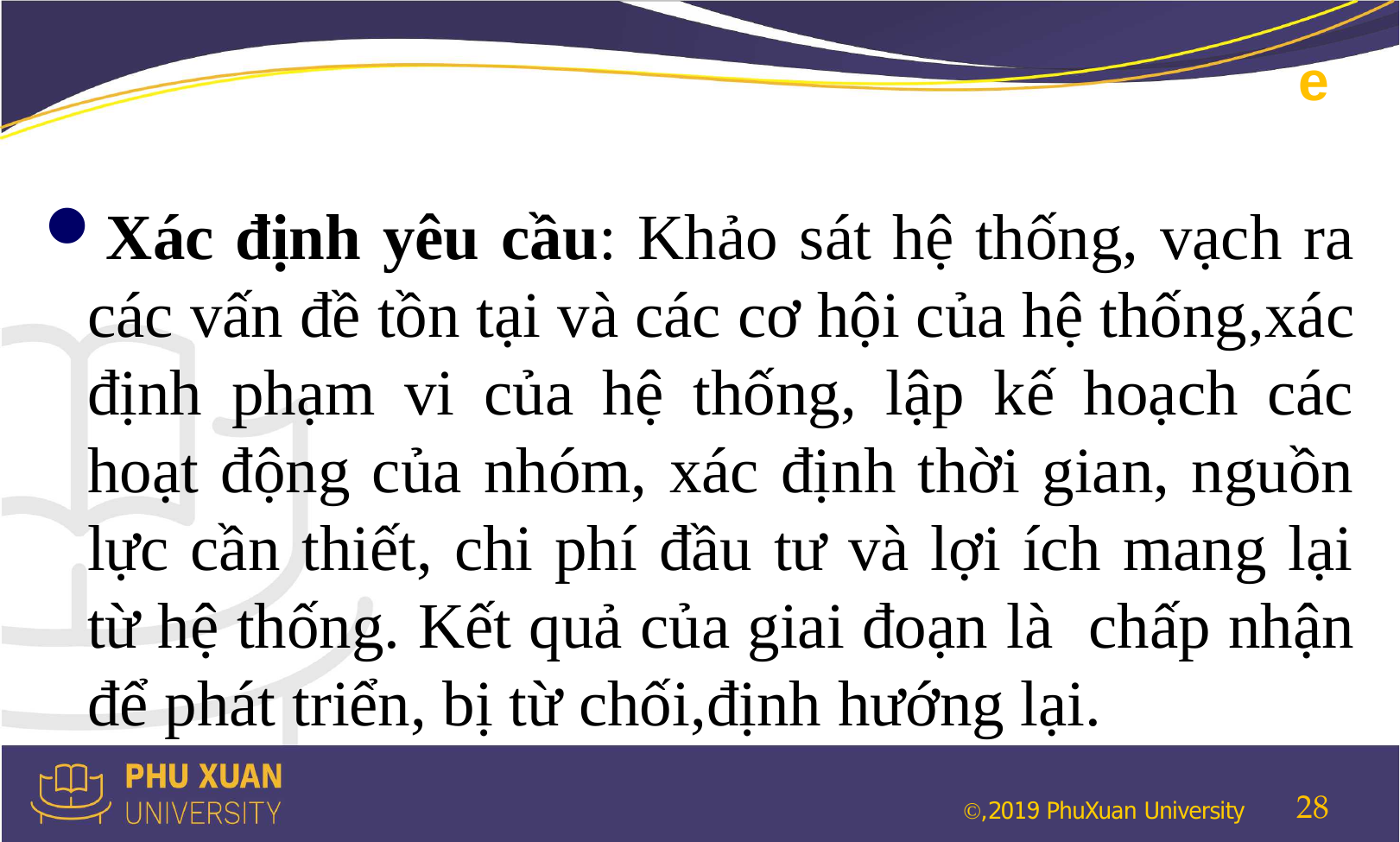

# e
Xác định yêu cầu: Khảo sát hệ thống, vạch ra các vấn đề tồn tại và các cơ hội của hệ thống,xác định phạm vi của hệ thống, lập kế hoạch các hoạt động của nhóm, xác định thời gian, nguồn lực cần thiết, chi phí đầu tư và lợi ích mang lại từ hệ thống. Kết quả của giai đoạn là  chấp nhận để phát triển, bị từ chối,định hướng lại.
28